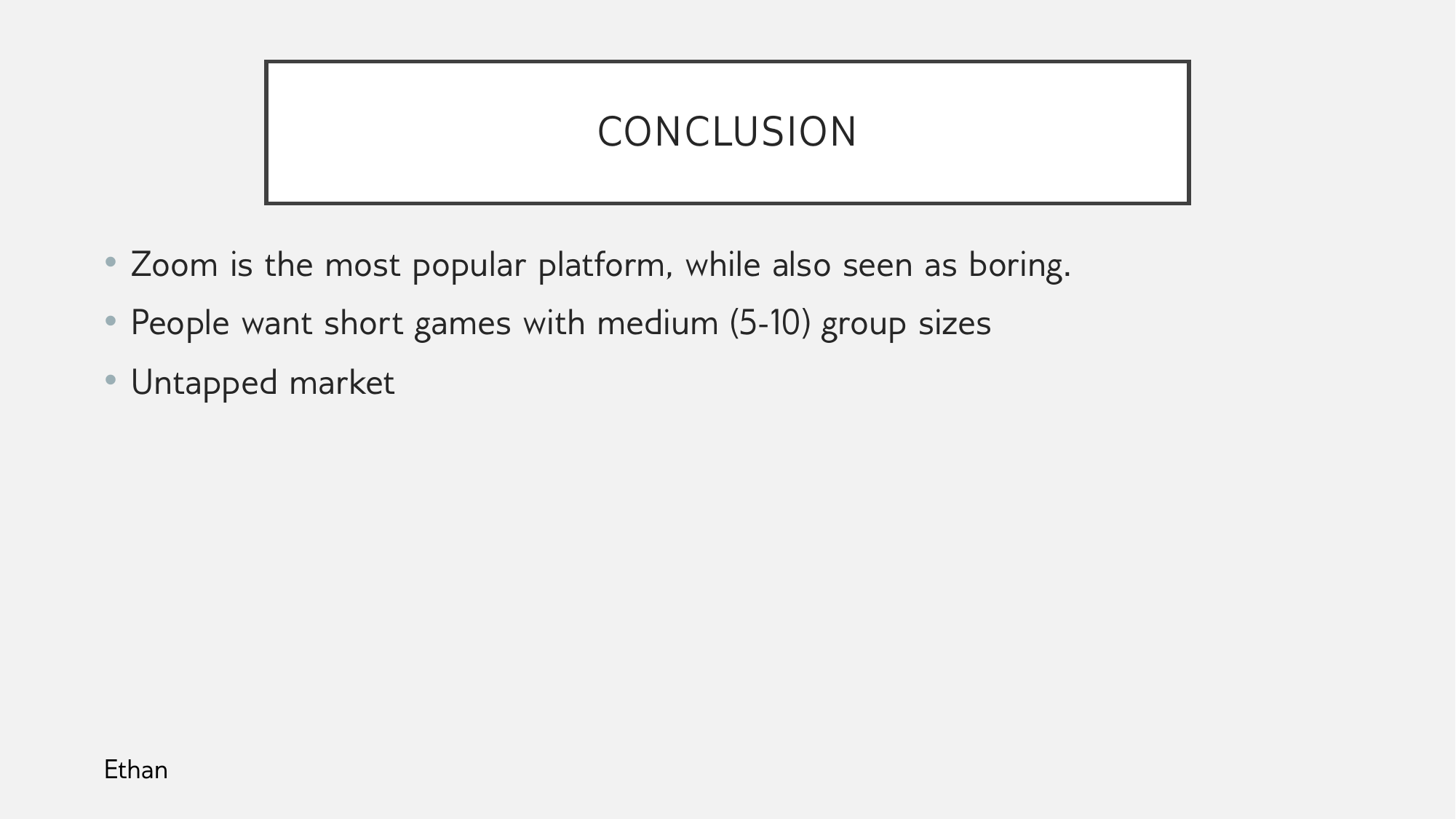

# Conclusion
Zoom is the most popular platform, while also seen as boring.
People want short games with medium (5-10) group sizes
Untapped market

Ethan